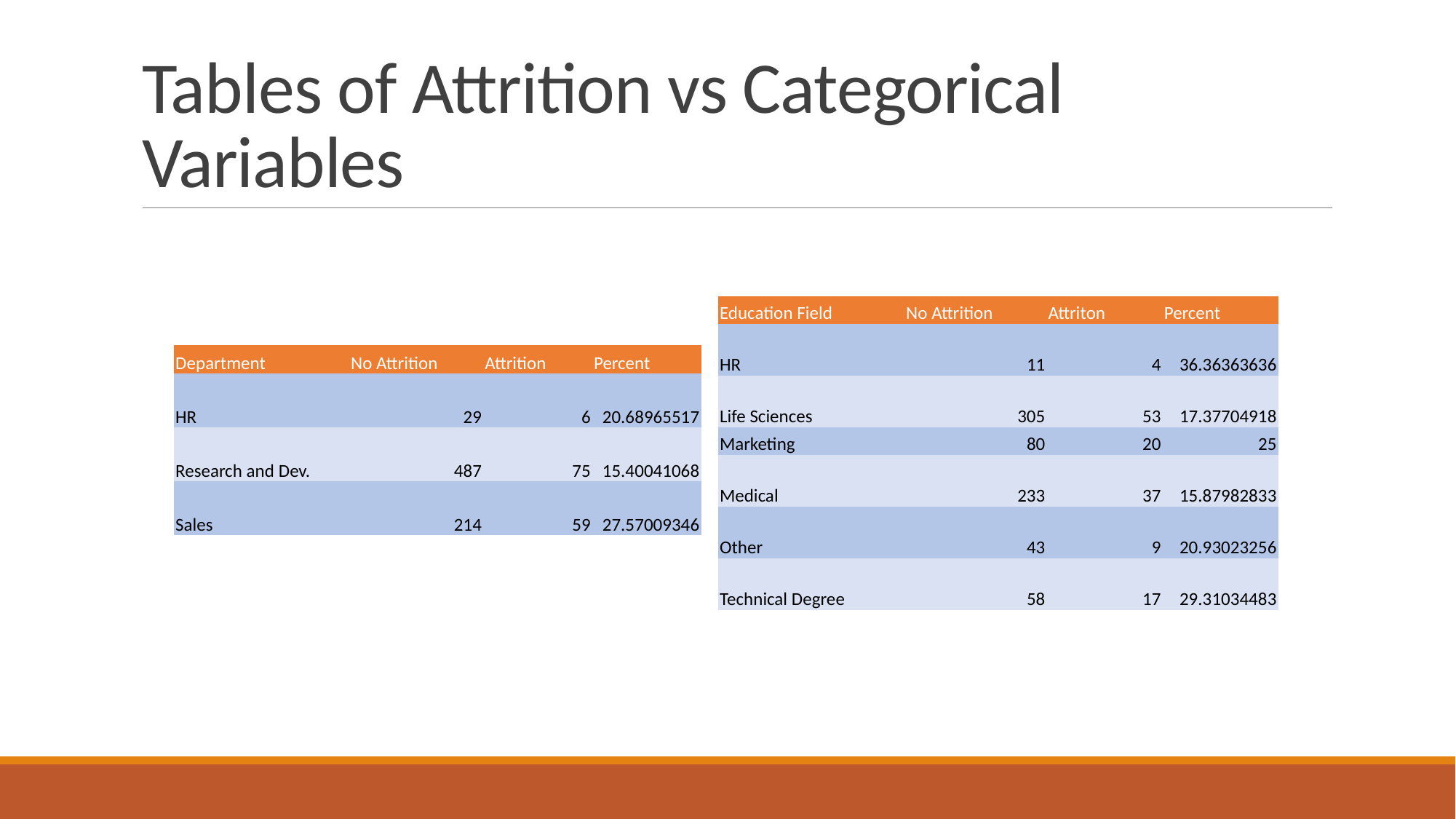

# Tables of Attrition vs Categorical Variables
| Education Field | No Attrition | Attriton | Percent |
| --- | --- | --- | --- |
| HR | 11 | 4 | 36.36363636 |
| Life Sciences | 305 | 53 | 17.37704918 |
| Marketing | 80 | 20 | 25 |
| Medical | 233 | 37 | 15.87982833 |
| Other | 43 | 9 | 20.93023256 |
| Technical Degree | 58 | 17 | 29.31034483 |
| Department | No Attrition | Attrition | Percent |
| --- | --- | --- | --- |
| HR | 29 | 6 | 20.68965517 |
| Research and Dev. | 487 | 75 | 15.40041068 |
| Sales | 214 | 59 | 27.57009346 |